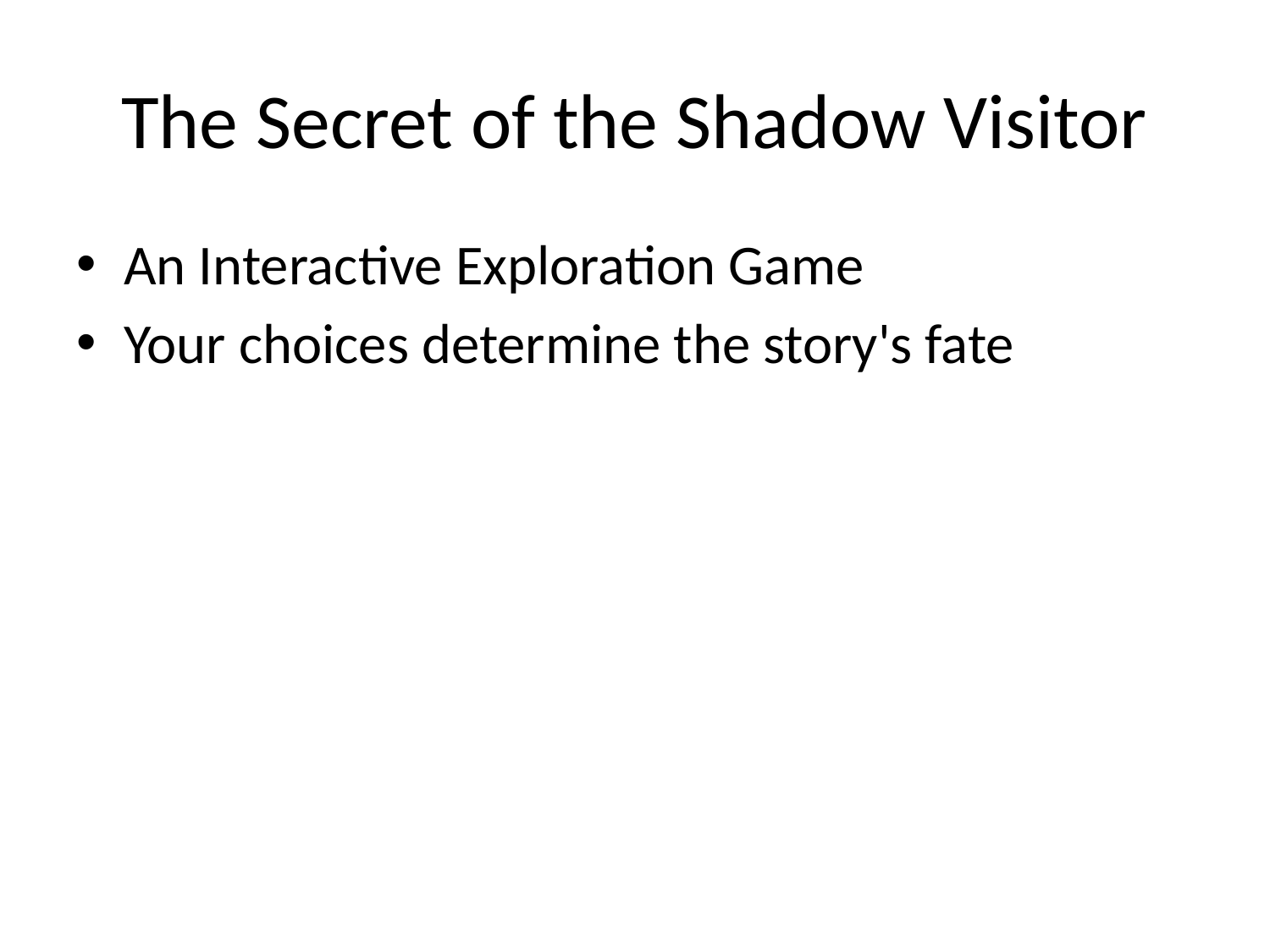

# The Secret of the Shadow Visitor
An Interactive Exploration Game
Your choices determine the story's fate